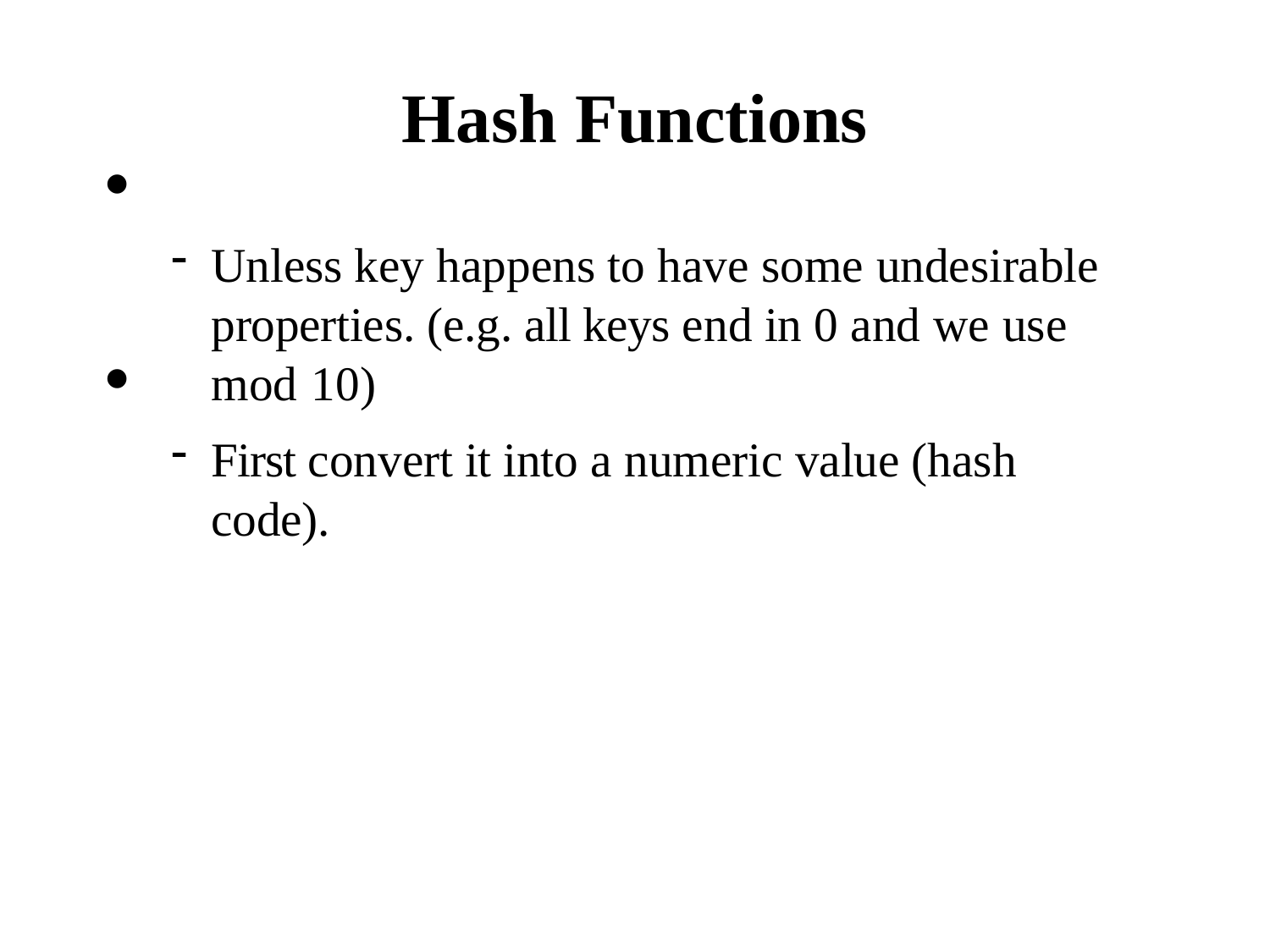

Hash Functions
If the input keys are integers then simply
Key mod TableSize is a general strategy.
Unless key happens to have some undesirable  properties. (e.g. all keys end in 0 and we use  mod 10)
If the keys are strings, hash function needs  more care.
First convert it into a numeric value (hash  code).
7